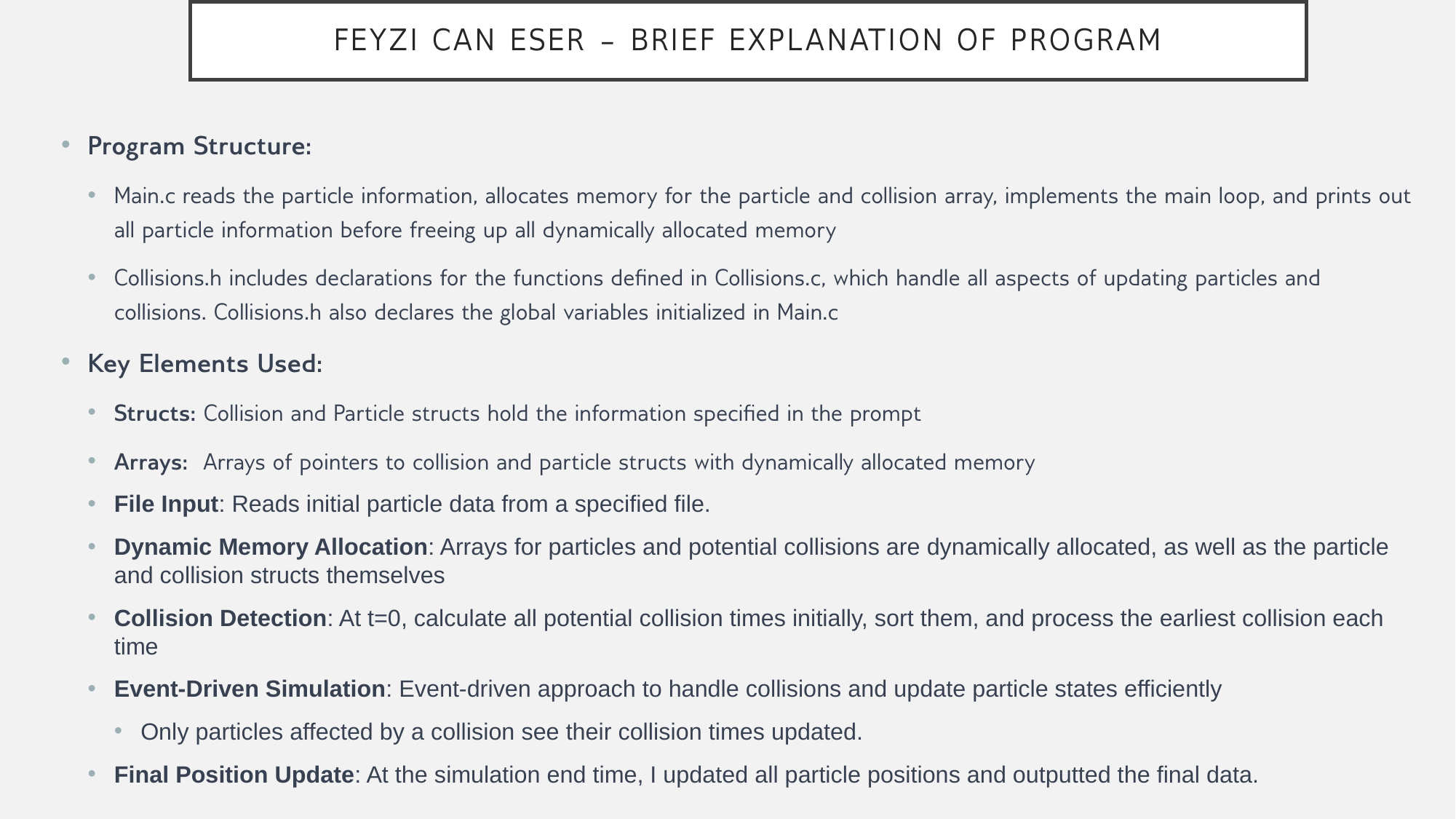

# Feyzi Can Eser – Brief Explanation of Program
Program Structure:
Main.c reads the particle information, allocates memory for the particle and collision array, implements the main loop, and prints out all particle information before freeing up all dynamically allocated memory
Collisions.h includes declarations for the functions defined in Collisions.c, which handle all aspects of updating particles and collisions. Collisions.h also declares the global variables initialized in Main.c
Key Elements Used:
Structs: Collision and Particle structs hold the information specified in the prompt
Arrays:  Arrays of pointers to collision and particle structs with dynamically allocated memory
File Input: Reads initial particle data from a specified file.
Dynamic Memory Allocation: Arrays for particles and potential collisions are dynamically allocated, as well as the particle and collision structs themselves
Collision Detection: At t=0, calculate all potential collision times initially, sort them, and process the earliest collision each time
Event-Driven Simulation: Event-driven approach to handle collisions and update particle states efficiently
Only particles affected by a collision see their collision times updated.
Final Position Update: At the simulation end time, I updated all particle positions and outputted the final data.